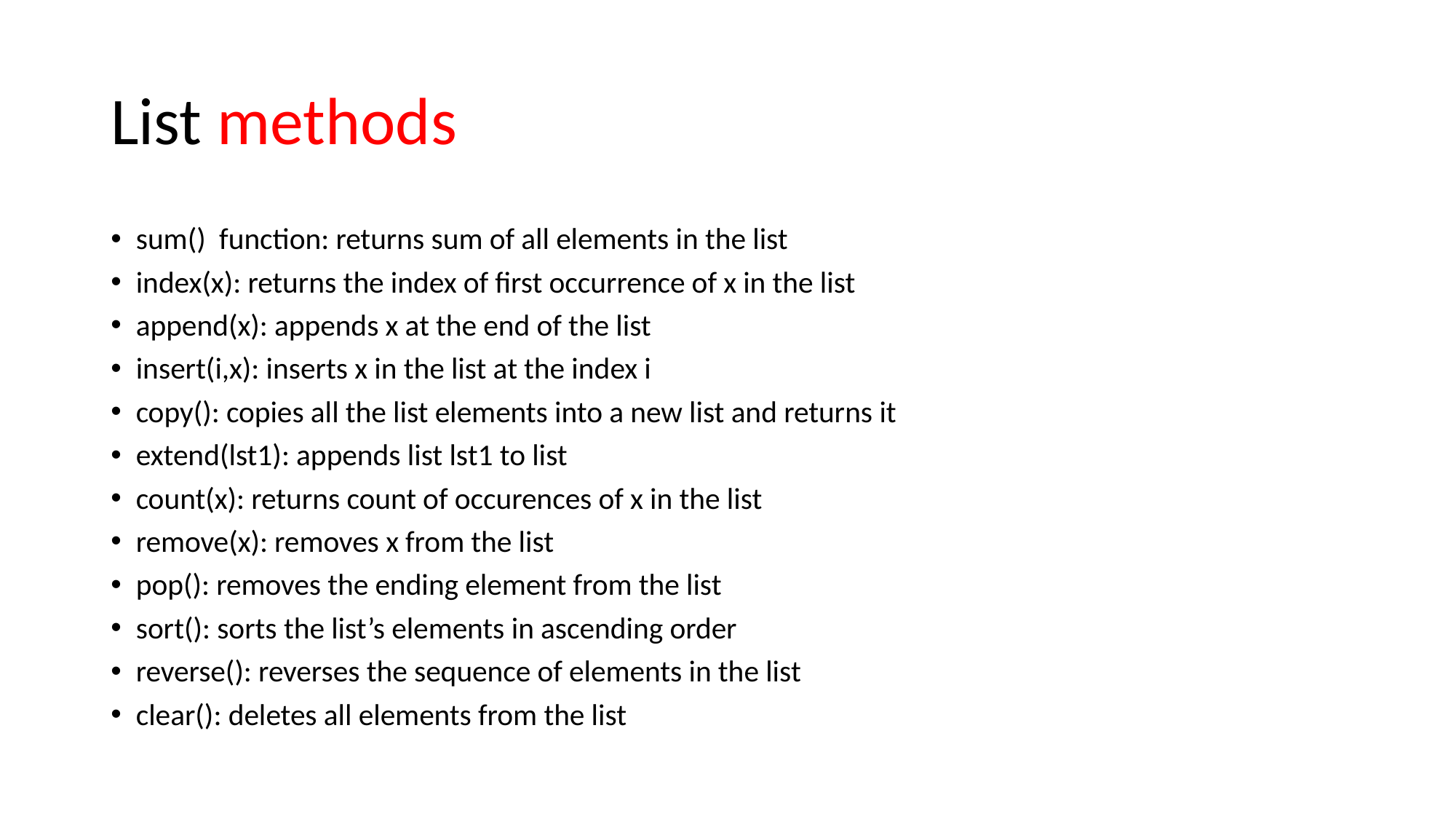

# List methods
sum()  function: returns sum of all elements in the list
index(x): returns the index of first occurrence of x in the list
append(x): appends x at the end of the list
insert(i,x): inserts x in the list at the index i
copy(): copies all the list elements into a new list and returns it
extend(lst1): appends list lst1 to list
count(x): returns count of occurences of x in the list
remove(x): removes x from the list
pop(): removes the ending element from the list
sort(): sorts the list’s elements in ascending order
reverse(): reverses the sequence of elements in the list
clear(): deletes all elements from the list